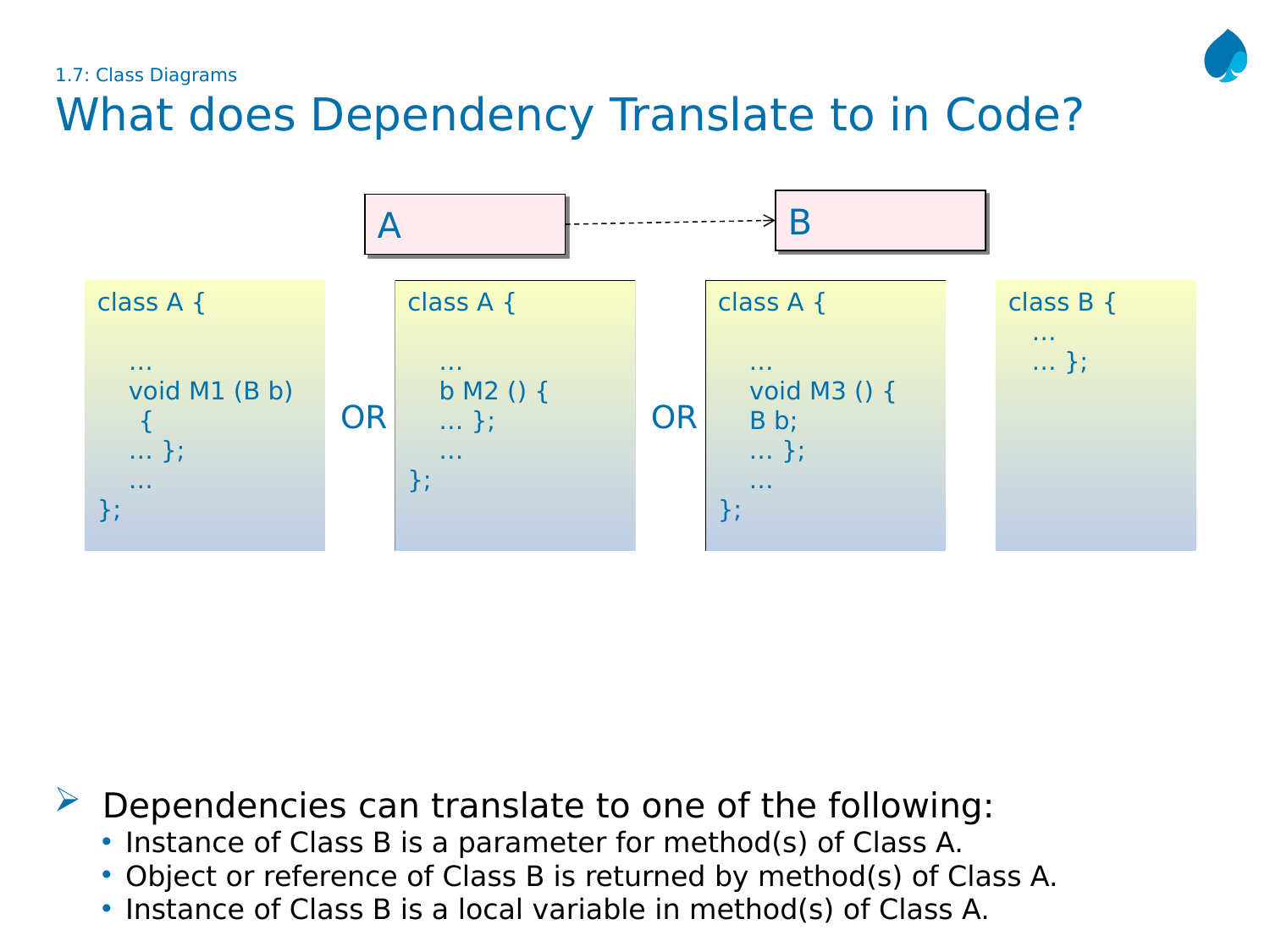

# 1.7: Class Diagrams What does Dependency Translate to in Code?
B
A
class A {

    …
    void M1 (B b) {
    … };
    …
};
class A {

    …
    b M2 () {
    … };
    …
};
class A {

    …
    void M3 () {
    B b;
    … };
    …
};
class B {
   …
   … };
OR
OR

Dependencies can translate to one of the following:
Instance of Class B is a parameter for method(s) of Class A.
Object or reference of Class B is returned by method(s) of Class A.
Instance of Class B is a local variable in method(s) of Class A.